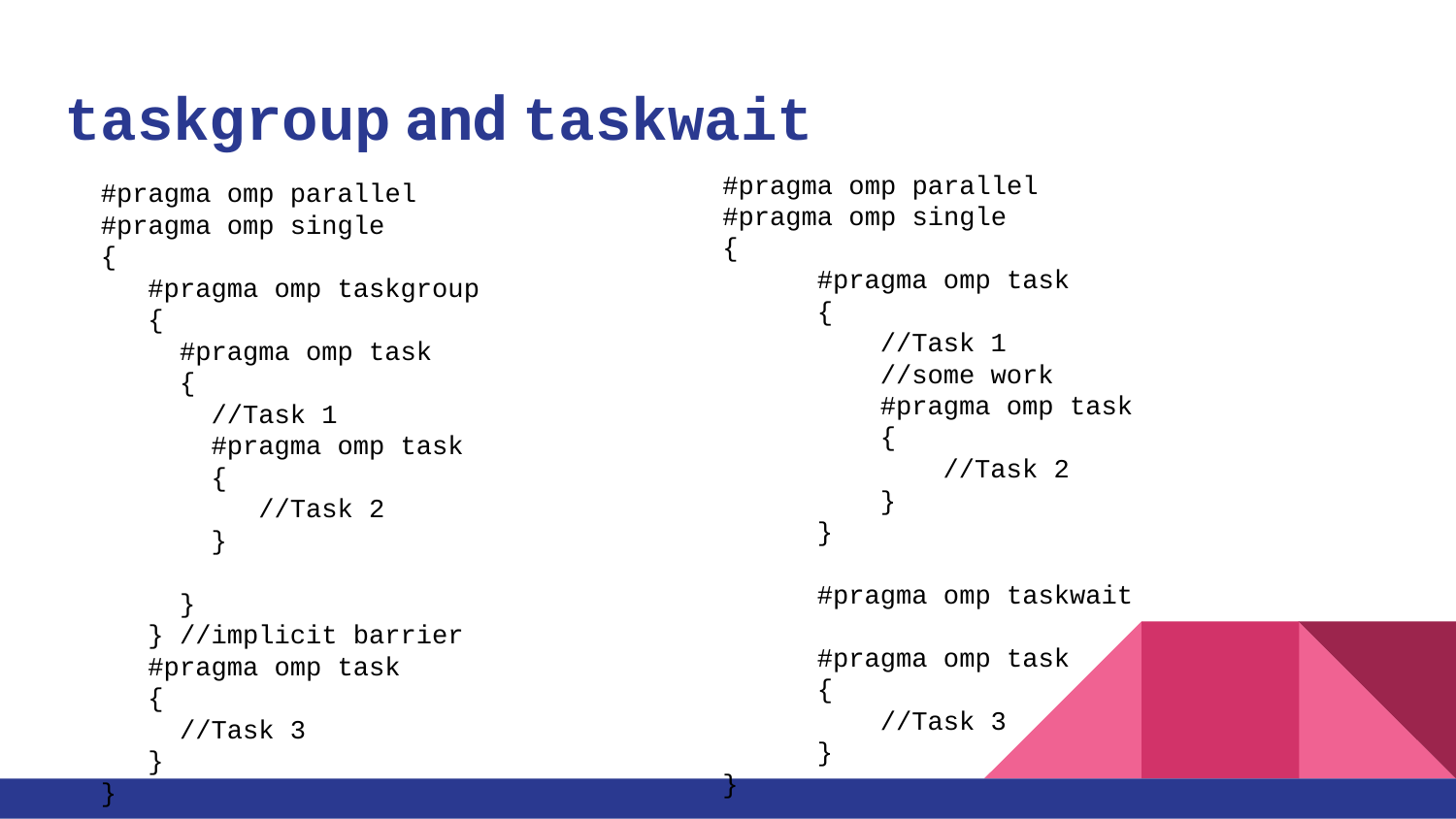

# taskgroup and taskwait
#pragma omp parallel
#pragma omp single
{
      #pragma omp task
      {
          //Task 1
          //some work
          #pragma omp task
          {
              //Task 2
          }
      }

      #pragma omp taskwait

      #pragma omp task
      {
          //Task 3
      }
}
#pragma omp parallel
#pragma omp single
{
   #pragma omp taskgroup
   {
     #pragma omp task
     {
       //Task 1
       #pragma omp task
       {
          //Task 2
       }

     }
   } //implicit barrier
   #pragma omp task
   {
     //Task 3
   }
}